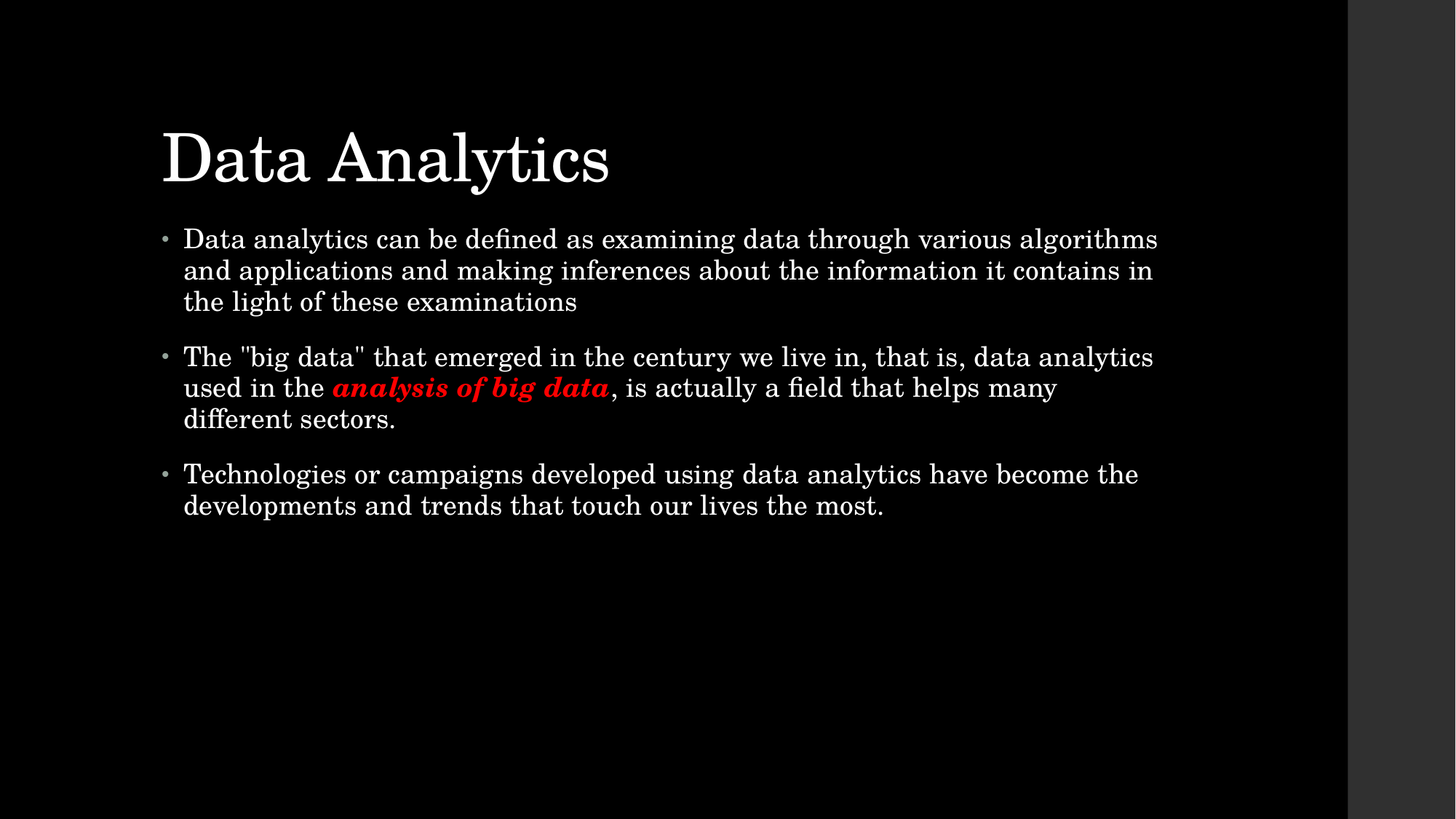

# Data Analytics
Data analytics can be defined as examining data through various algorithms and applications and making inferences about the information it contains in the light of these examinations
The "big data" that emerged in the century we live in, that is, data analytics used in the analysis of big data, is actually a field that helps many different sectors.
Technologies or campaigns developed using data analytics have become the developments and trends that touch our lives the most.